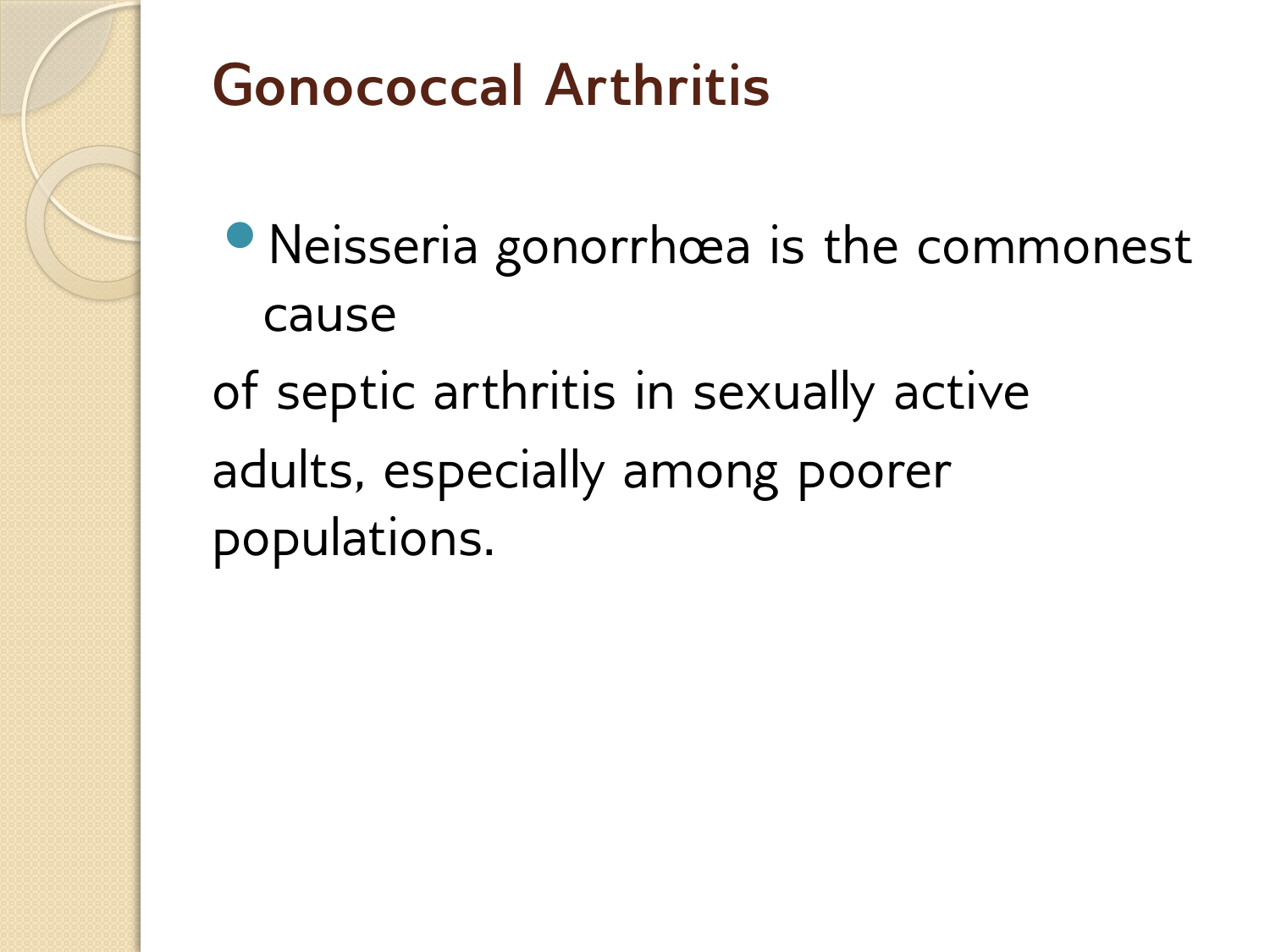

# Gonococcal Arthritis
Neisseria gonorrhoea is the commonest cause
of septic arthritis in sexually active
adults, especially among poorer populations.